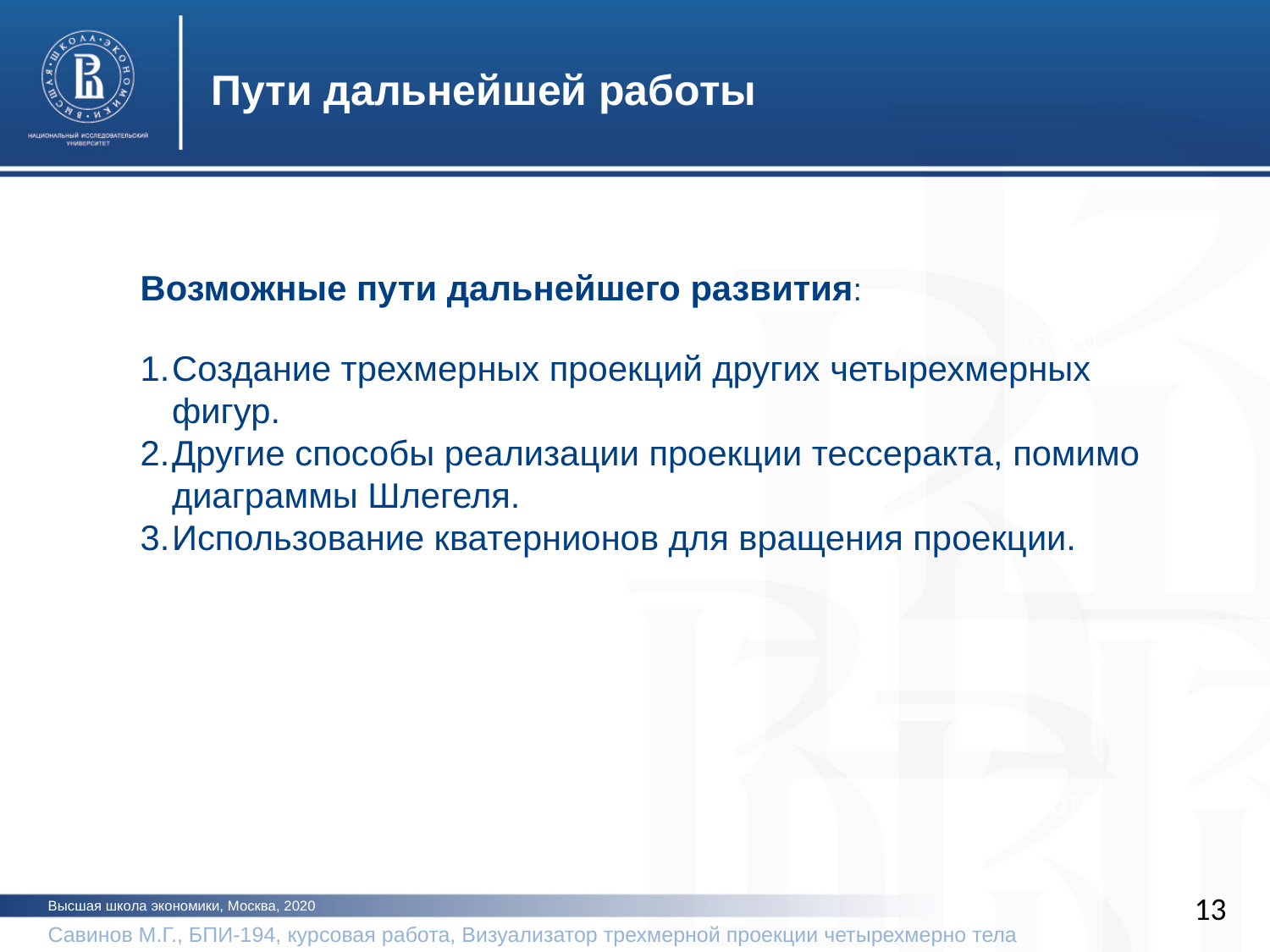

Пути дальнейшей работы
Возможные пути дальнейшего развития:
фото
Создание трехмерных проекций других четырехмерных фигур.
Другие способы реализации проекции тессеракта, помимо диаграммы Шлегеля.
Использование кватернионов для вращения проекции.

фото
13
Высшая школа экономики, Москва, 2020
Савинов М.Г., БПИ-194, курсовая работа, Визуализатор трехмерной проекции четырехмерно тела		2020